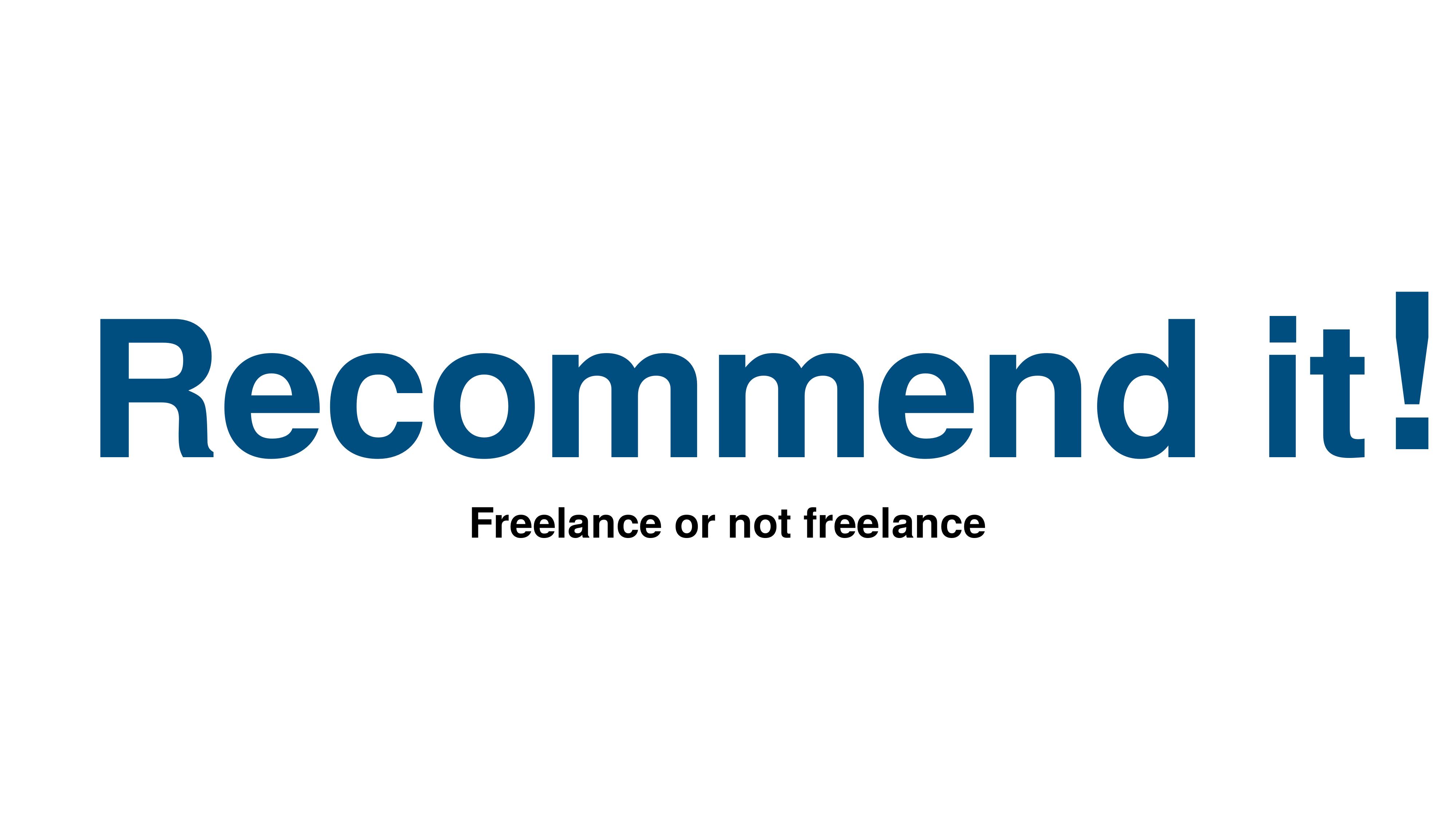

Recommend it
!
Freelance or not freelance